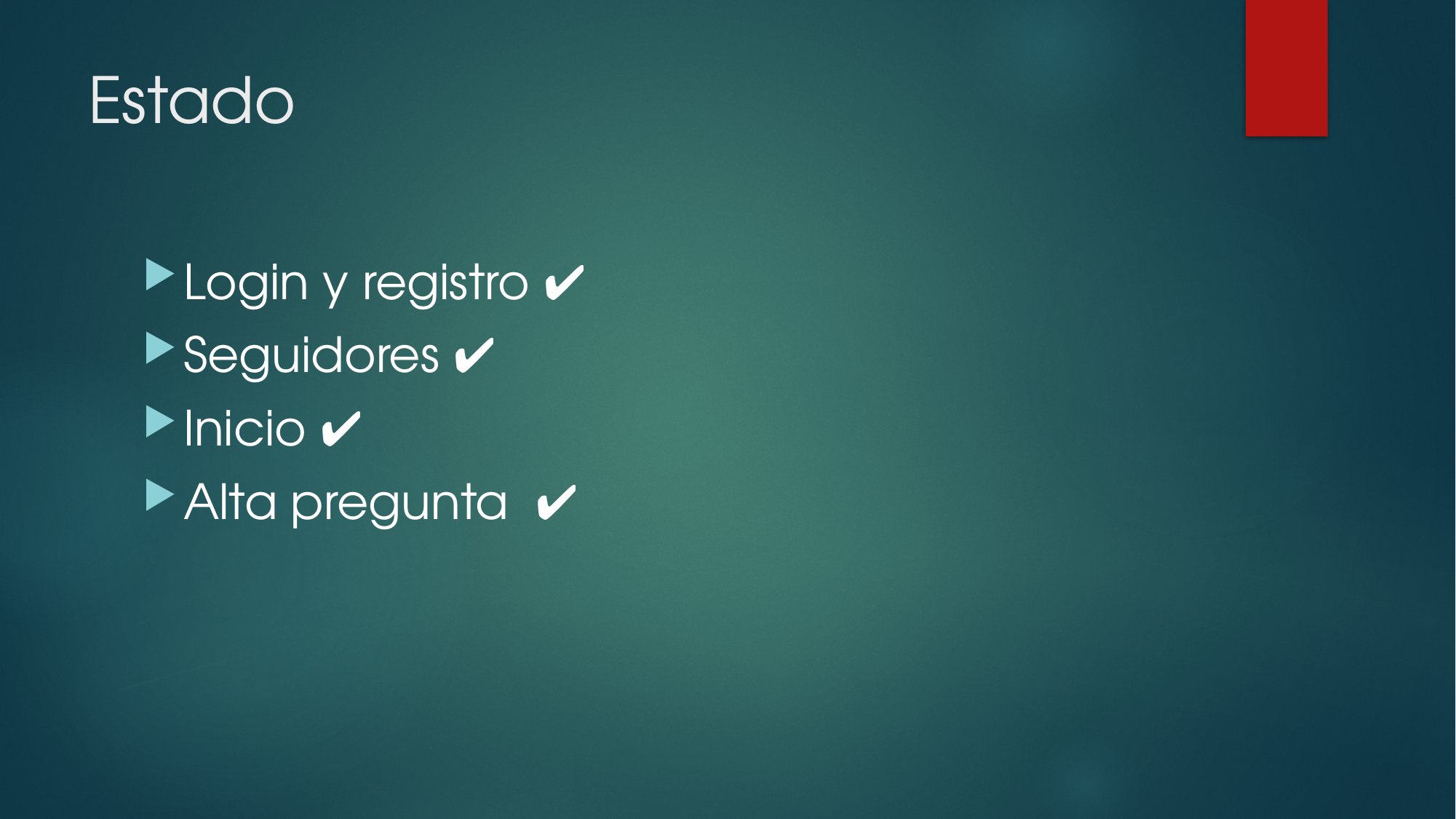

# Estado
Login y registro ✔️
Seguidores ✔️
Inicio ✔️
Alta pregunta  ✔️